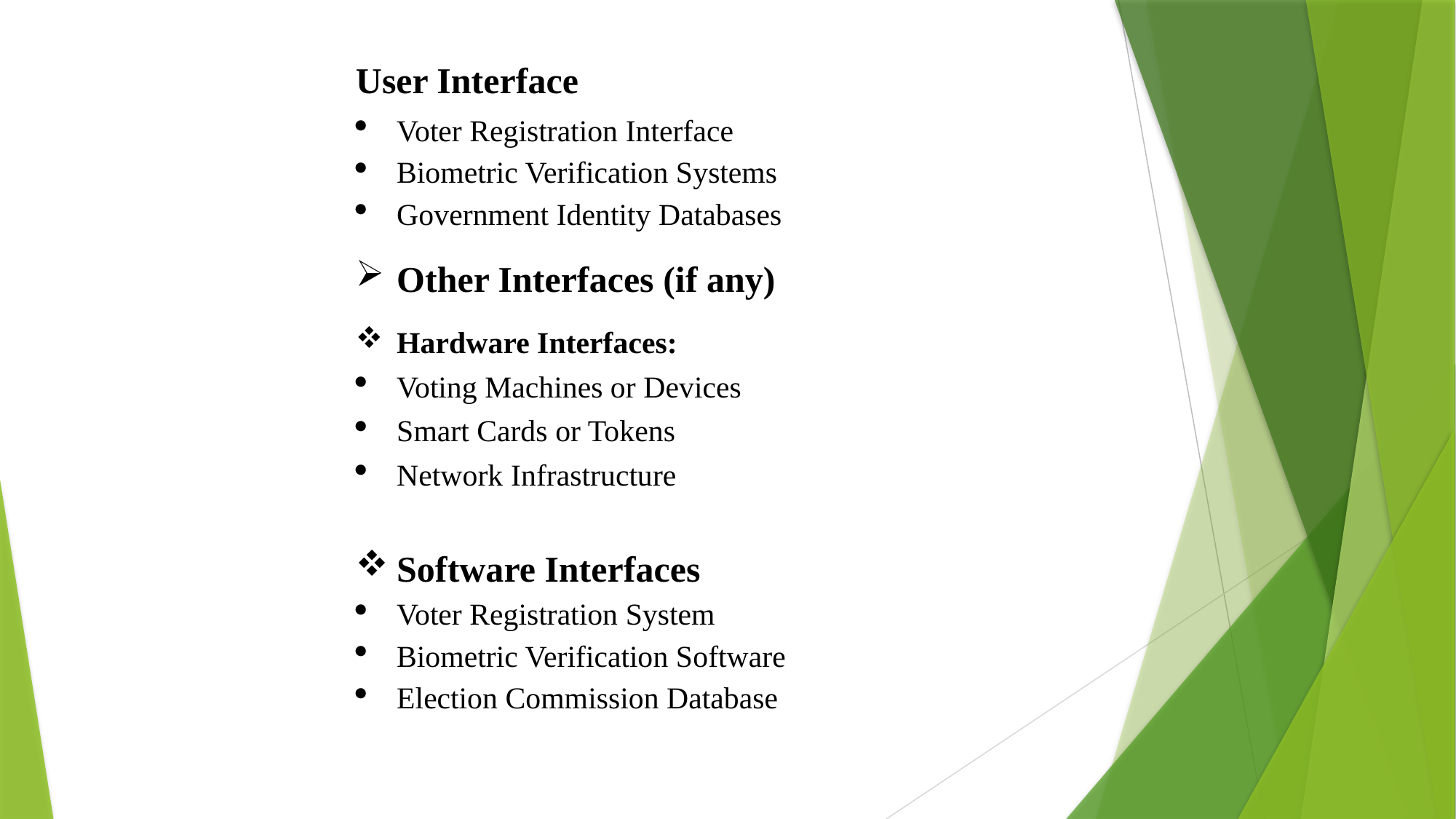

User Interface
Voter Registration Interface
Biometric Verification Systems
Government Identity Databases
Other Interfaces (if any)
Hardware Interfaces:
Voting Machines or Devices
Smart Cards or Tokens
Network Infrastructure

Software Interfaces
Voter Registration System
Biometric Verification Software
Election Commission Database